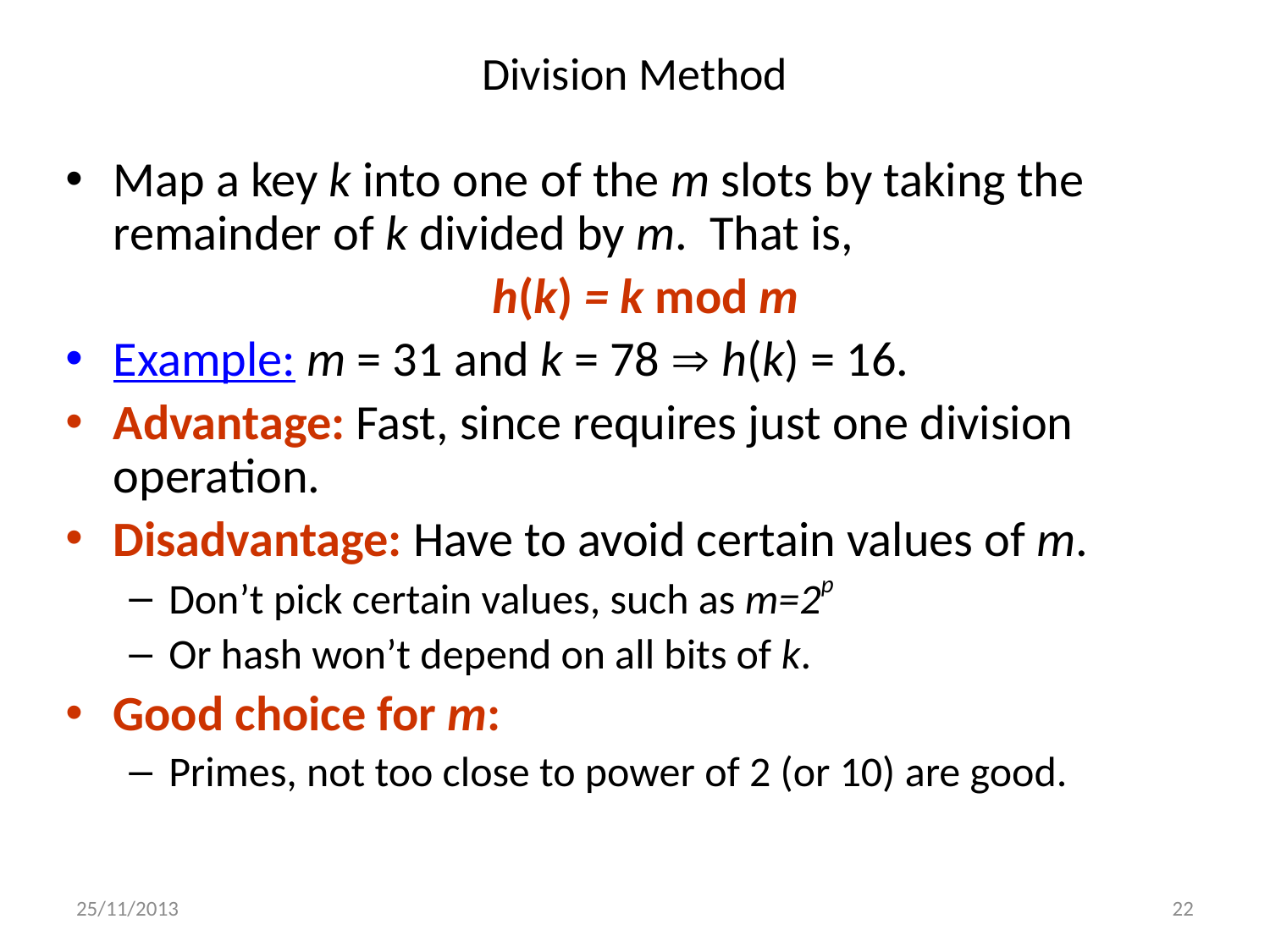

# Division Method
Map a key k into one of the m slots by taking the remainder of k divided by m.  That is,
 h(k) = k mod m
Example: m = 31 and k = 78 ⇒ h(k) = 16.
Advantage: Fast, since requires just one division operation.
Disadvantage: Have to avoid certain values of m.
Don’t pick certain values, such as m=2p
Or hash won’t depend on all bits of k.
Good choice for m:
Primes, not too close to power of 2 (or 10) are good.
25/11/2013
22